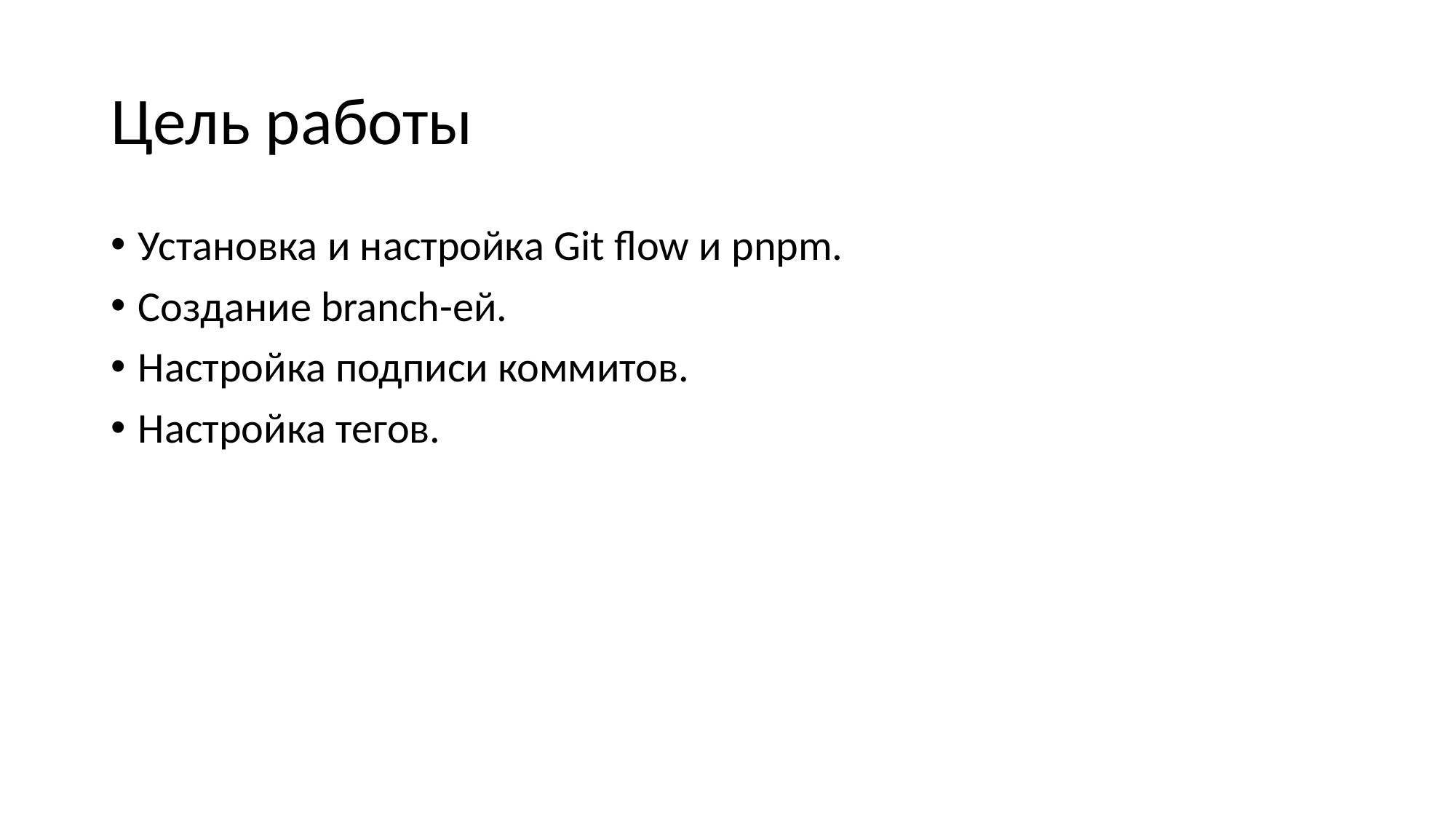

# Цель работы
Установка и настройка Git flow и pnpm.
Создание branch-ей.
Настройка подписи коммитов.
Настройка тегов.